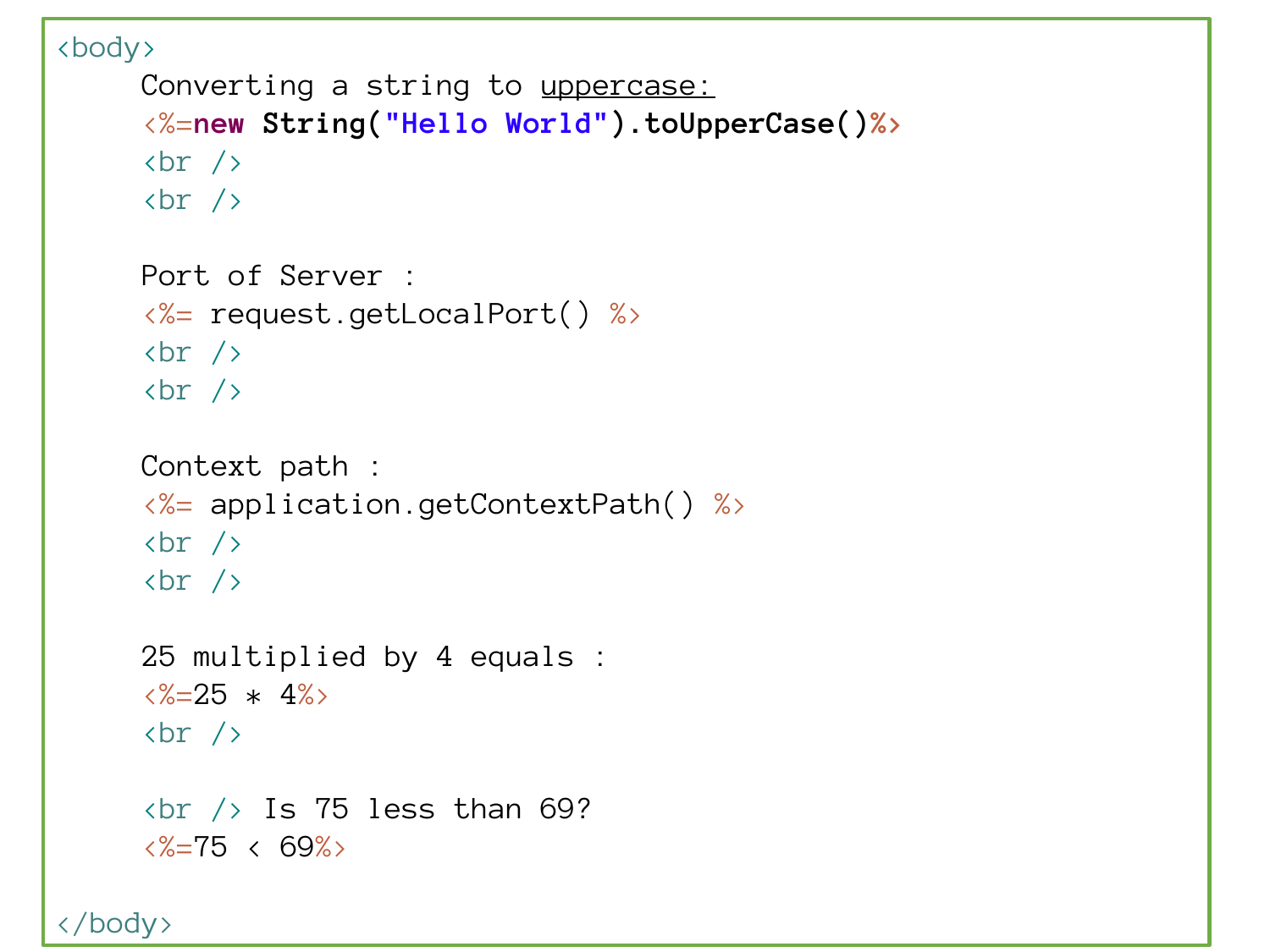

# JSP Tags
<body>
     Converting a string to uppercase:
     <%=new String("Hello World").toUpperCase()%>
     <br />
     <br />

     Port of Server :
     <%= request.getLocalPort() %>
     <br />
     <br />

     Context path :
     <%= application.getContextPath() %>
     <br />
     <br />

     25 multiplied by 4 equals :
     <%=25 * 4%>
     <br />

     <br /> Is 75 less than 69?
     <%=75 < 69%>

</body>
1/15/2021
Dr. Rajeshree Khande
20